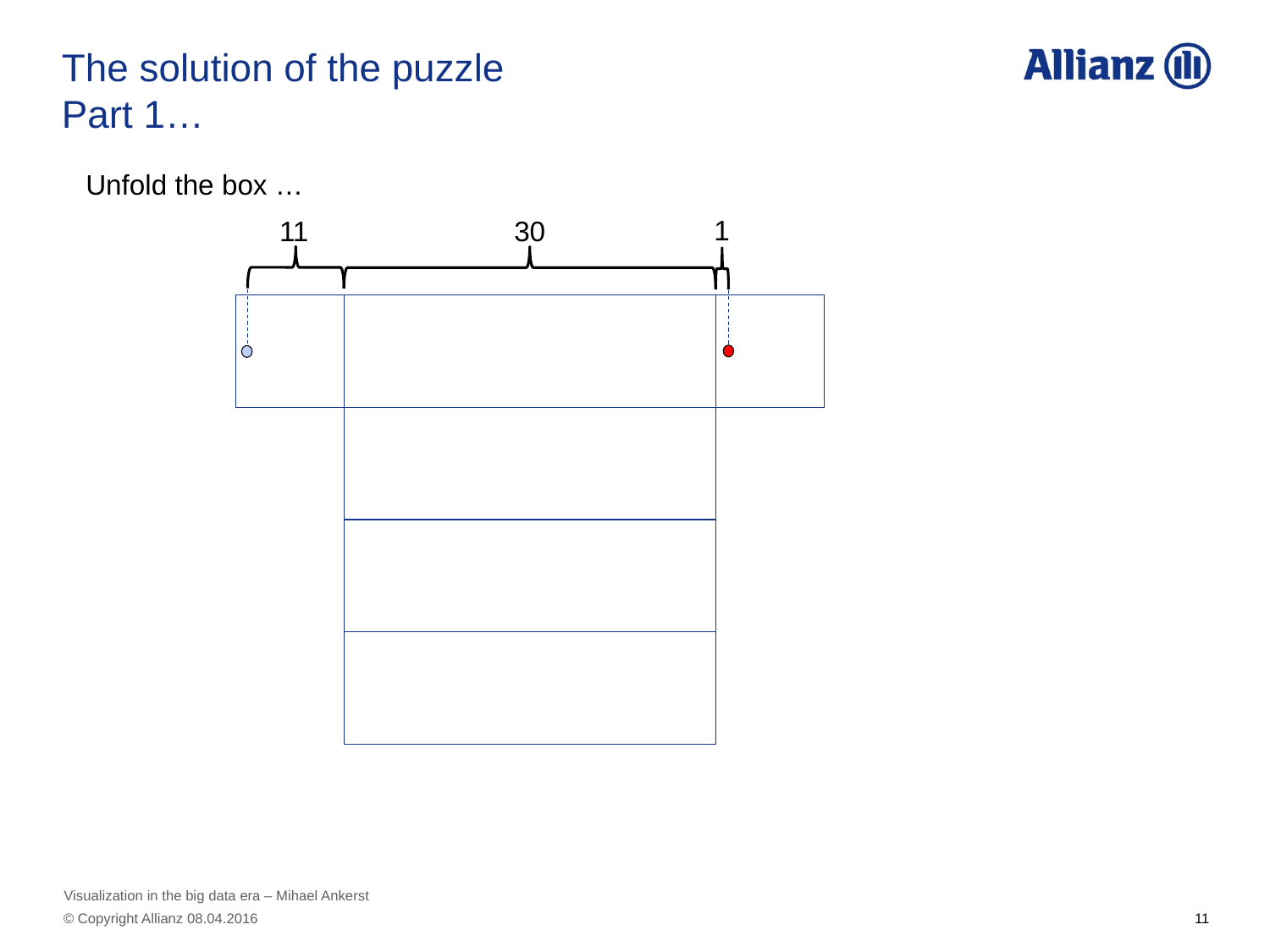

# The solution of the puzzle Part 1…

Unfold the box …
1
11
30

Visualization in the big data era – Mihael Ankerst
11
© Copyright Allianz 08.04.2016